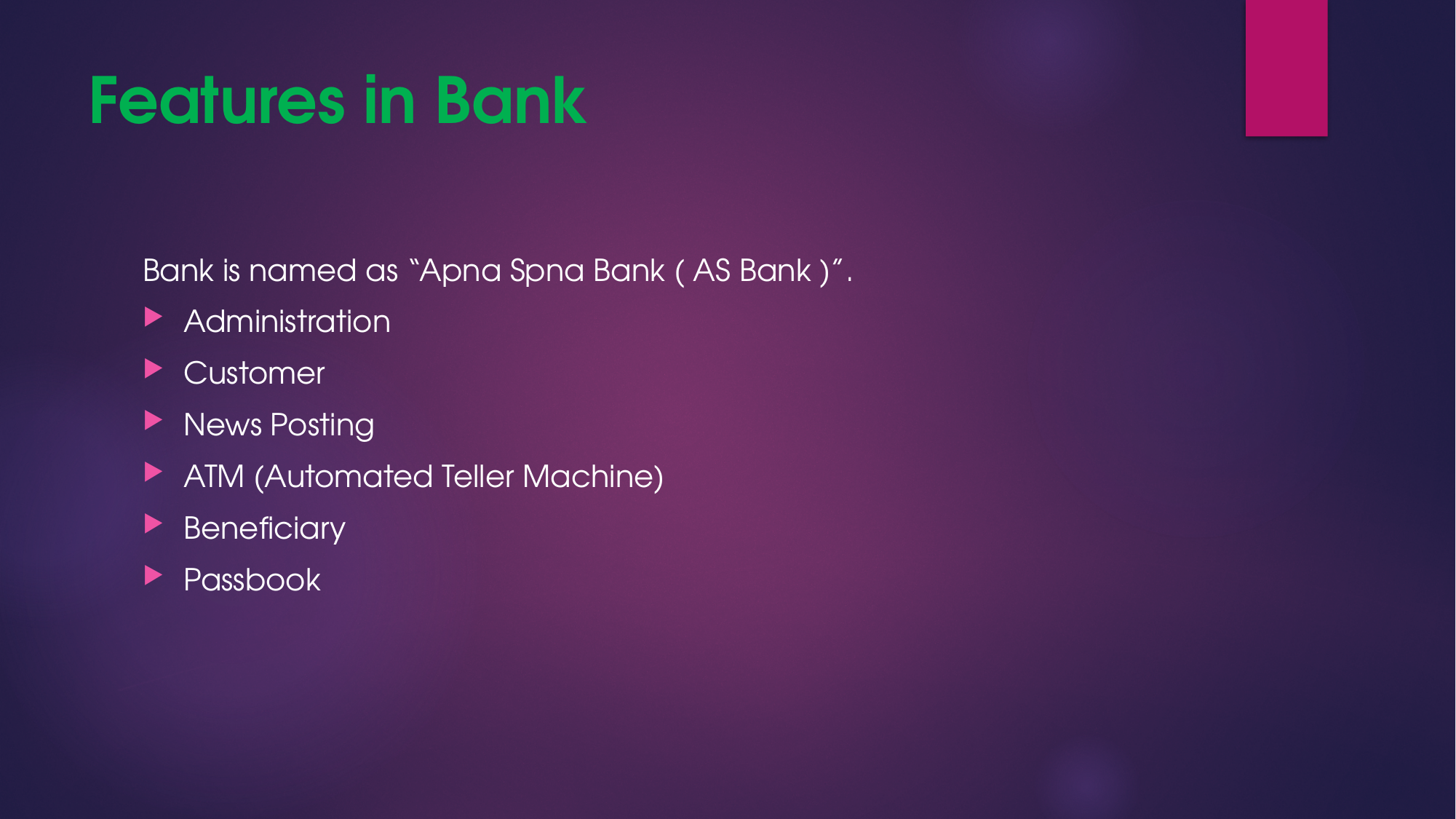

# Features in Bank
Bank is named as “Apna Spna Bank ( AS Bank )”.
Administration
Customer
News Posting
ATM (Automated Teller Machine)
Beneficiary
Passbook